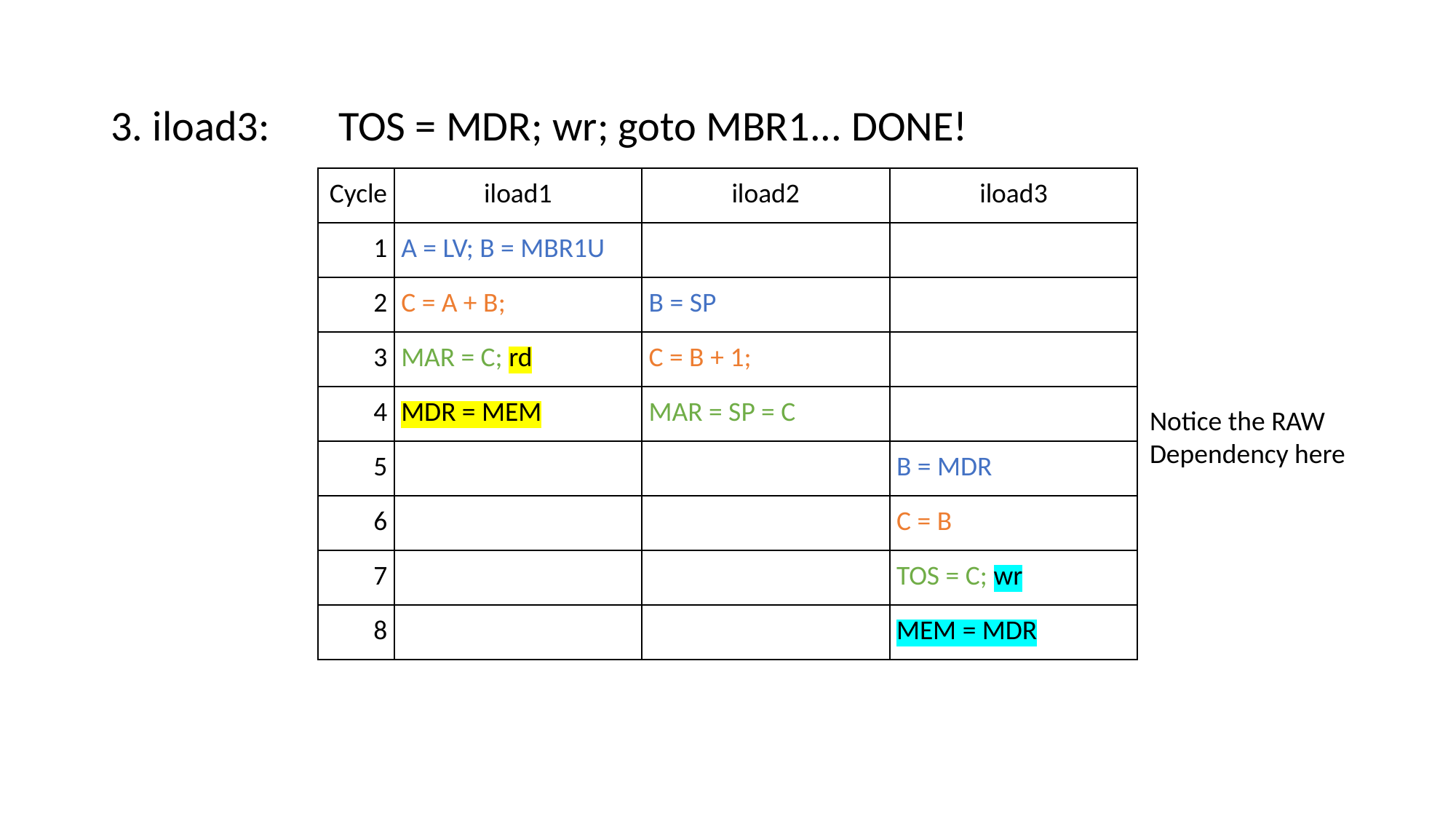

3. iload3:	 TOS = MDR; wr; goto MBR1... DONE!
| Cycle | iload1 | iload2 | iload3 |
| --- | --- | --- | --- |
| 1 | A = LV; B = MBR1U |  |  |
| 2 | C = A + B; | B = SP |  |
| 3 | MAR = C; rd | C = B + 1; |  |
| 4 | MDR = MEM | MAR = SP = C |  |
| 5 |  |  | B = MDR |
| 6 |  |  | C = B |
| 7 |  |  | TOS = C; wr |
| 8 |  |  | MEM = MDR |
Notice the RAW
Dependency here